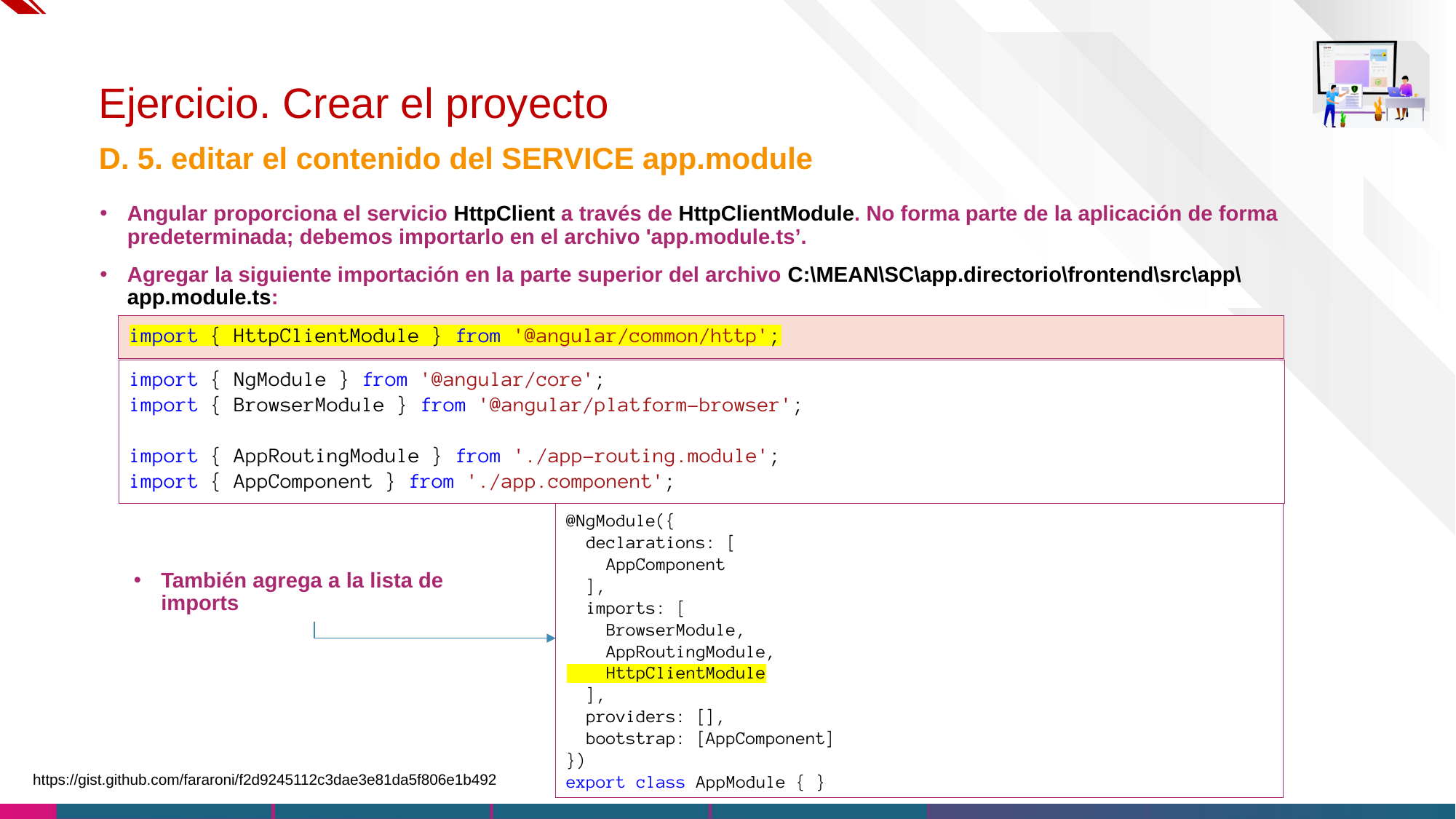

# Ejercicio. Crear el proyecto
D. 5. editar el contenido del SERVICE app.module
Angular proporciona el servicio HttpClient a través de HttpClientModule. No forma parte de la aplicación de forma predeterminada; debemos importarlo en el archivo 'app.module.ts’.
Agregar la siguiente importación en la parte superior del archivo C:\MEAN\SC\app.directorio\frontend\src\app\app.module.ts:
import { HttpClientModule } from '@angular/common/http';

import { NgModule } from '@angular/core';
import { BrowserModule } from '@angular/platform-browser';
import { AppRoutingModule } from './app-routing.module';
import { AppComponent } from './app.component';

@NgModule({
  declarations: [
    AppComponent
  ],
  imports: [
    BrowserModule,
    AppRoutingModule,
    HttpClientModule
  ],
  providers: [],
  bootstrap: [AppComponent]
})
export class AppModule { }
También agrega a la lista de imports
https://gist.github.com/fararoni/f2d9245112c3dae3e81da5f806e1b492